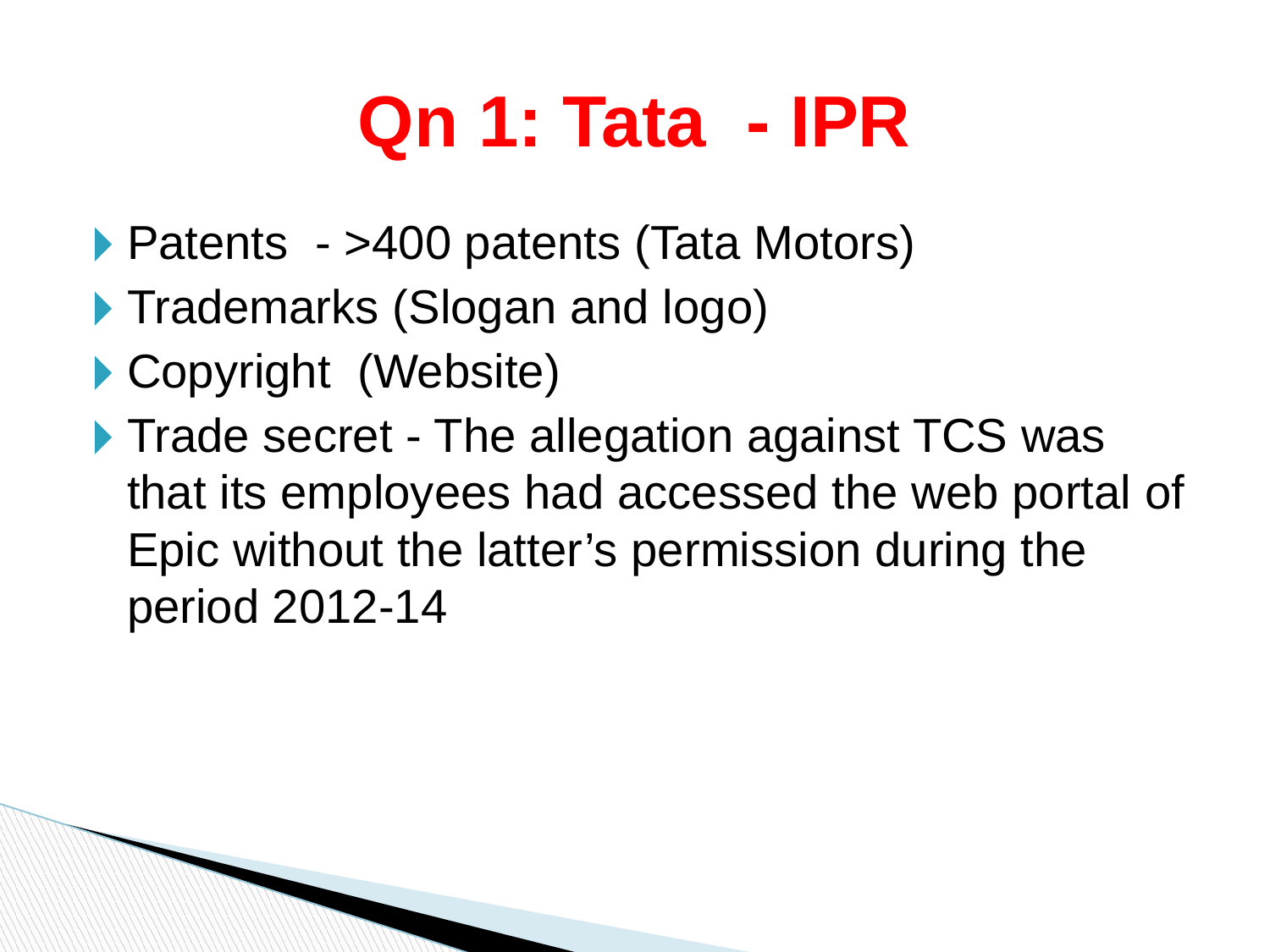

# Qn 1: Tata  - IPR
Patents  - >400 patents (Tata Motors)
Trademarks (Slogan and logo)
Copyright  (Website)
Trade secret - The allegation against TCS was that its employees had accessed the web portal of Epic without the latter’s permission during the period 2012-14